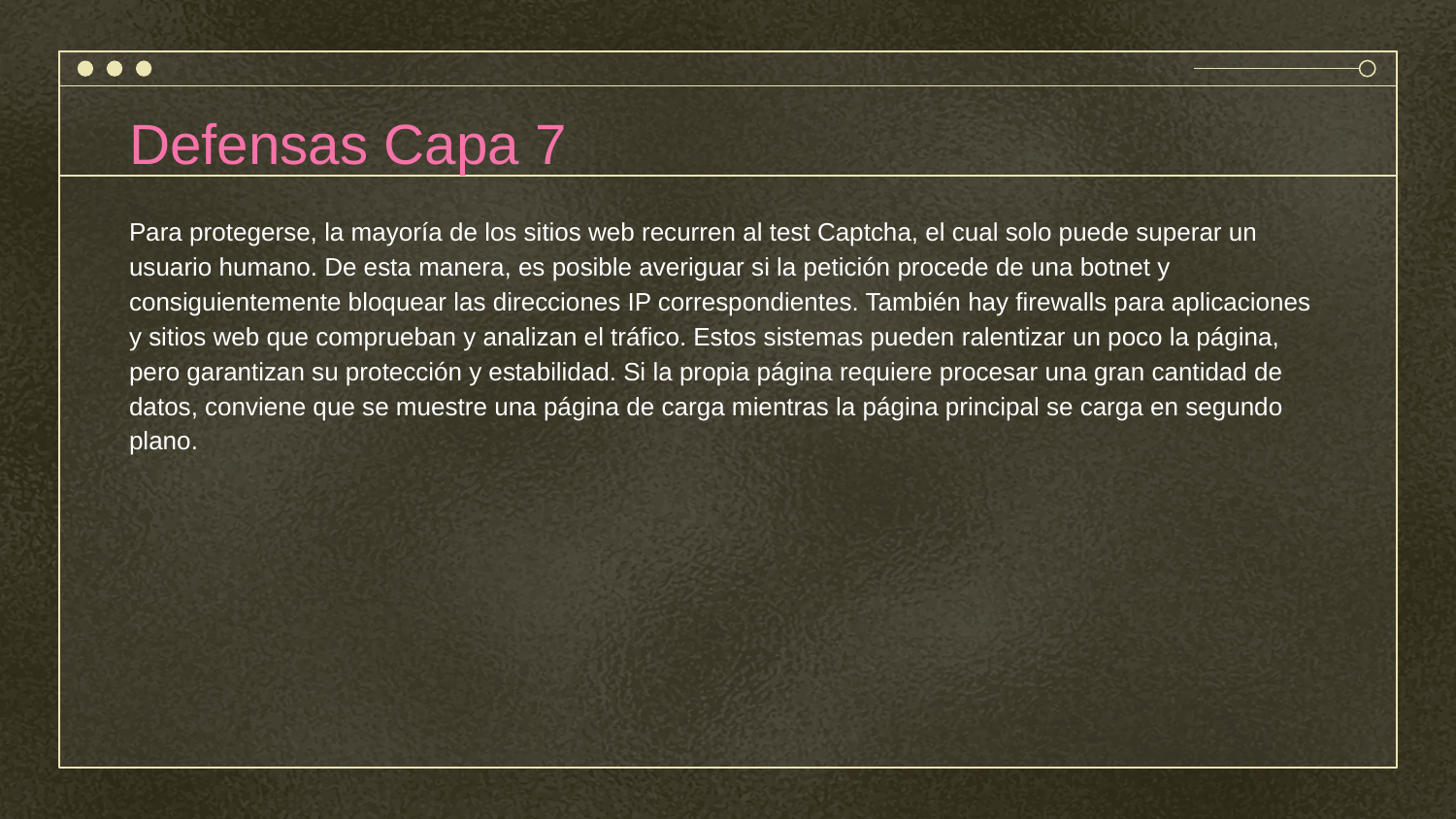

# Defensas Capa 7
Para protegerse, la mayoría de los sitios web recurren al test Captcha, el cual solo puede superar un usuario humano. De esta manera, es posible averiguar si la petición procede de una botnet y consiguientemente bloquear las direcciones IP correspondientes. También hay firewalls para aplicaciones y sitios web que comprueban y analizan el tráfico. Estos sistemas pueden ralentizar un poco la página, pero garantizan su protección y estabilidad. Si la propia página requiere procesar una gran cantidad de datos, conviene que se muestre una página de carga mientras la página principal se carga en segundo plano.